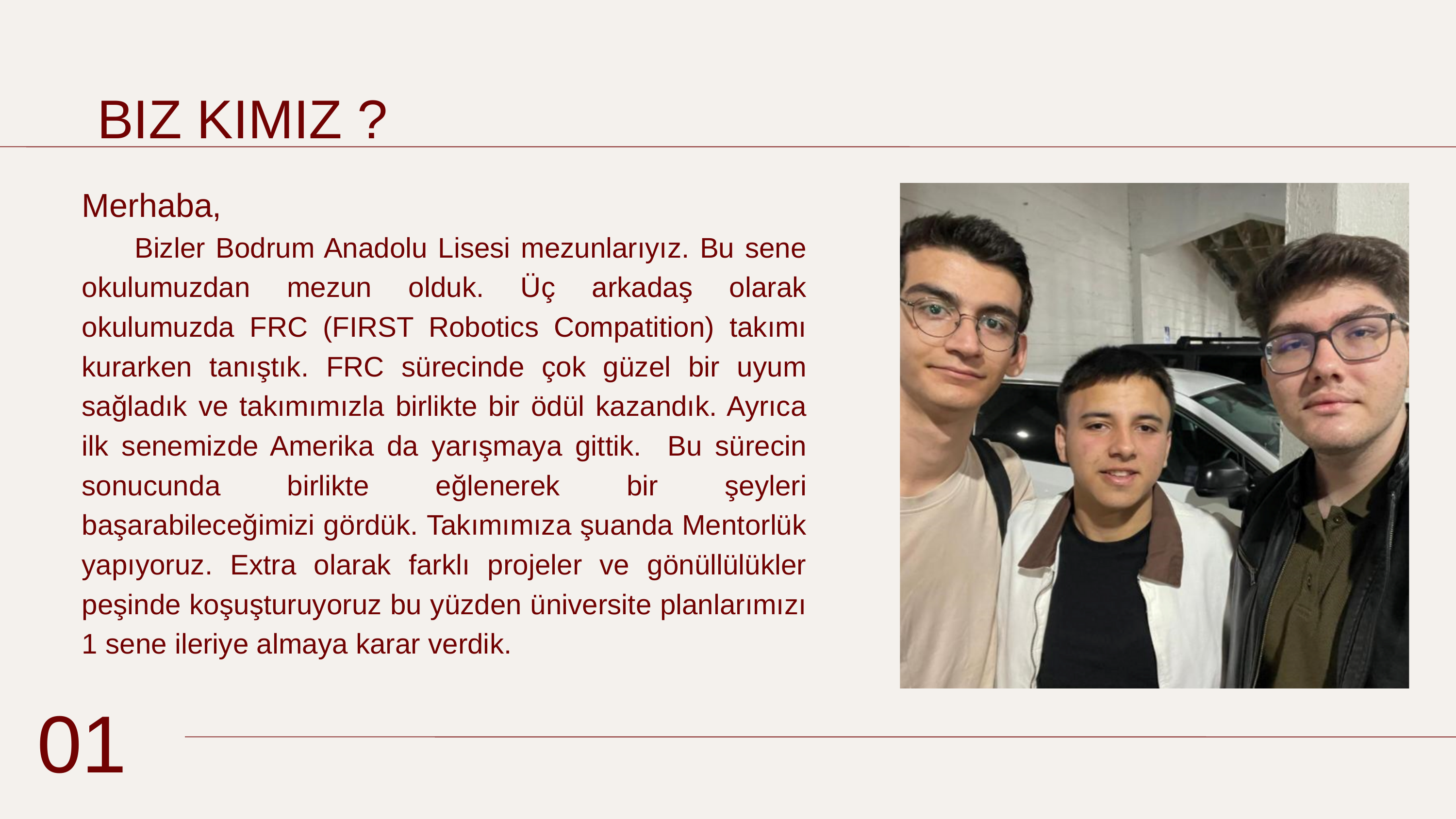

BIZ KIMIZ ?

Merhaba,
     Bizler Bodrum Anadolu Lisesi mezunlarıyız. Bu sene okulumuzdan mezun olduk. Üç arkadaş olarak okulumuzda FRC (FIRST Robotics Compatition) takımı kurarken tanıştık. FRC sürecinde çok güzel bir uyum sağladık ve takımımızla birlikte bir ödül kazandık. Ayrıca ilk senemizde Amerika da yarışmaya gittik.  Bu sürecin sonucunda birlikte eğlenerek bir şeyleri başarabileceğimizi gördük. Takımımıza şuanda Mentorlük yapıyoruz. Extra olarak farklı projeler ve gönüllülükler peşinde koşuşturuyoruz bu yüzden üniversite planlarımızı 1 sene ileriye almaya karar verdik.

01